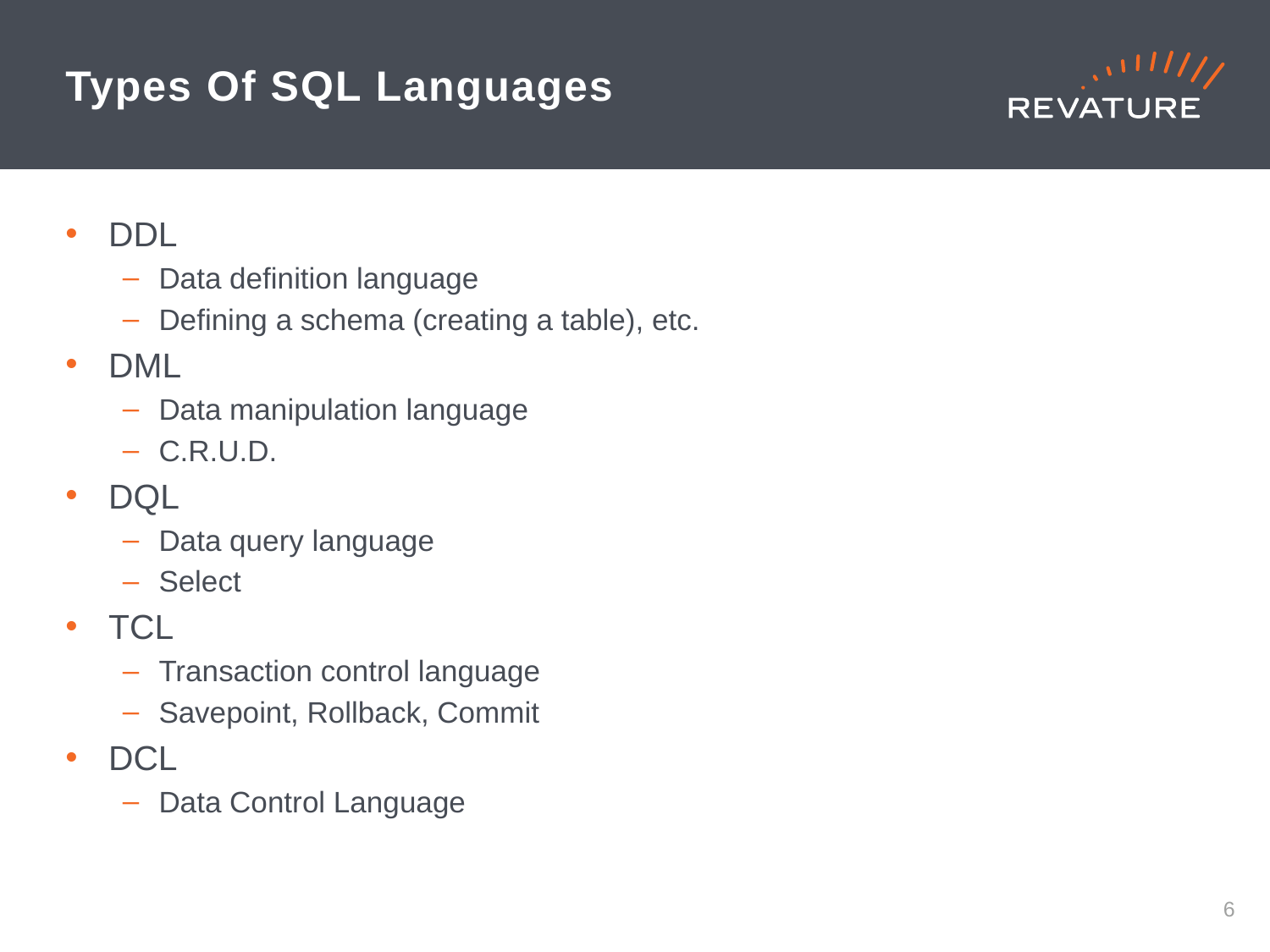

# Types Of SQL Languages
DDL
Data definition language
Defining a schema (creating a table), etc.
DML
Data manipulation language
C.R.U.D.
DQL
Data query language
Select
TCL
Transaction control language
Savepoint, Rollback, Commit
DCL
Data Control Language
6